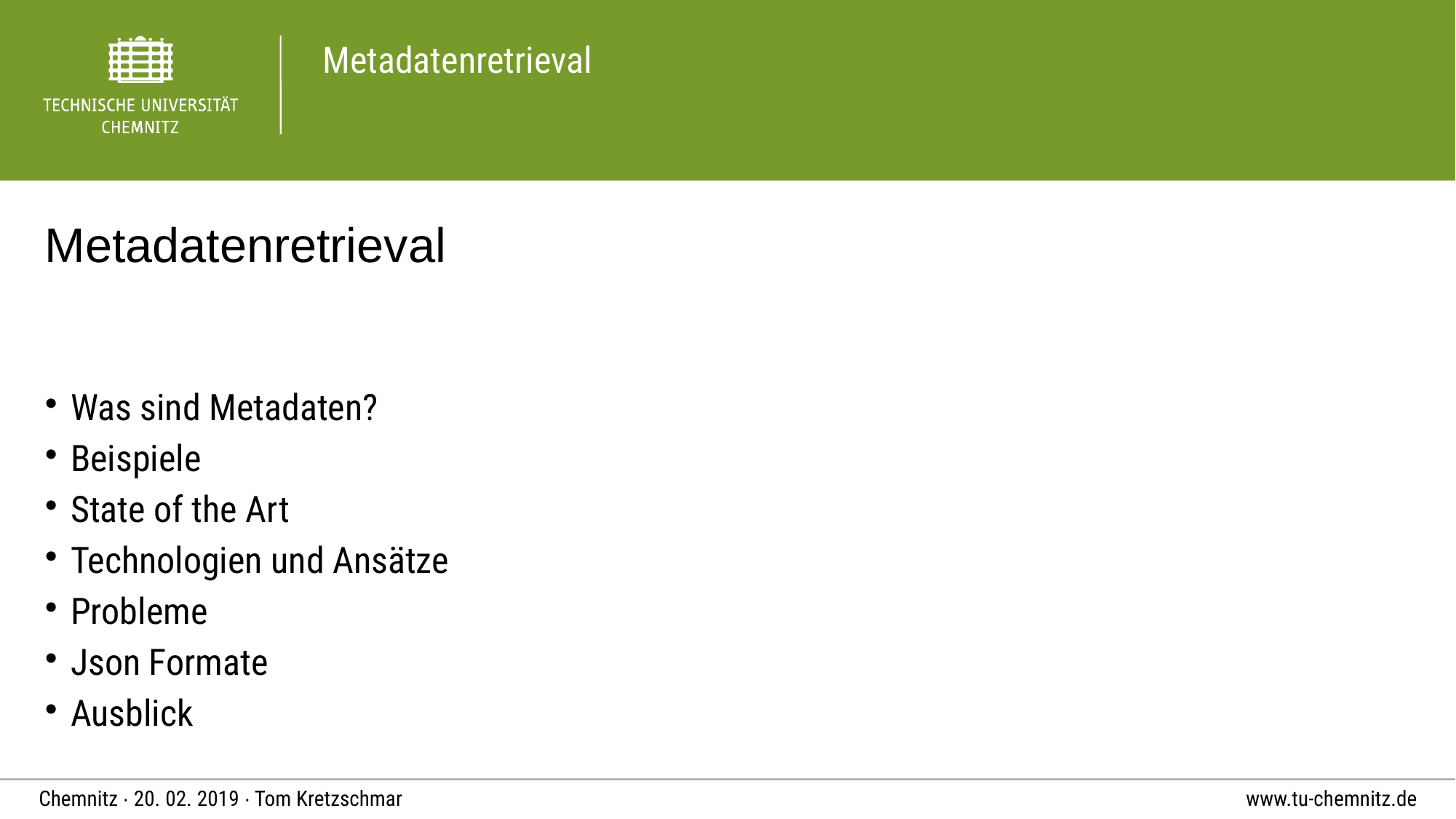

Metadatenretrieval
Was sind Metadaten?
Beispiele
State of the Art
Technologien und Ansätze
Probleme
Json Formate
Ausblick